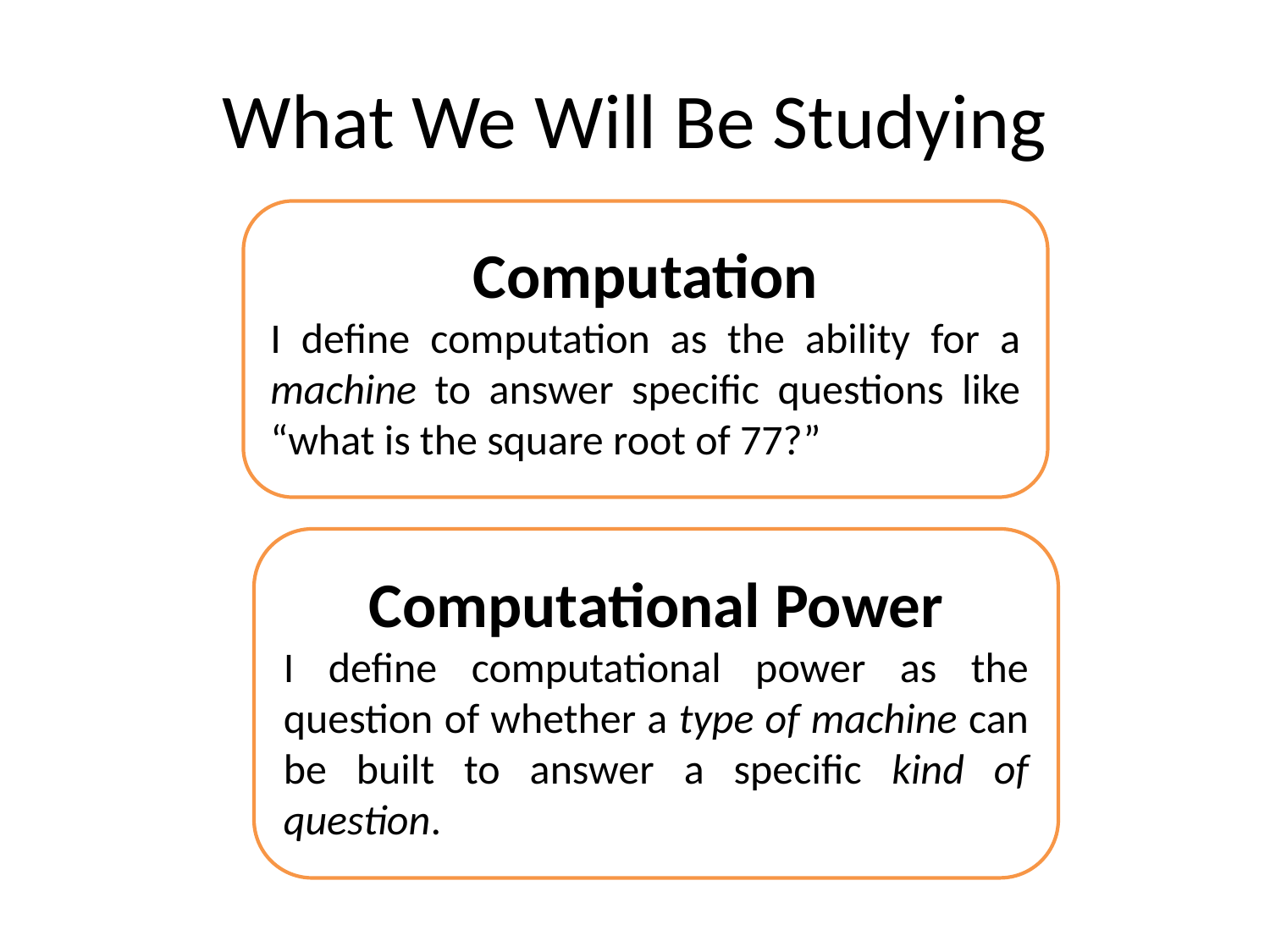

# What We Will Be Studying
Computation
I define computation as the ability for a machine to answer specific questions like “what is the square root of 77?”
Computational Power
I define computational power as the question of whether a type of machine can be built to answer a specific kind of question.